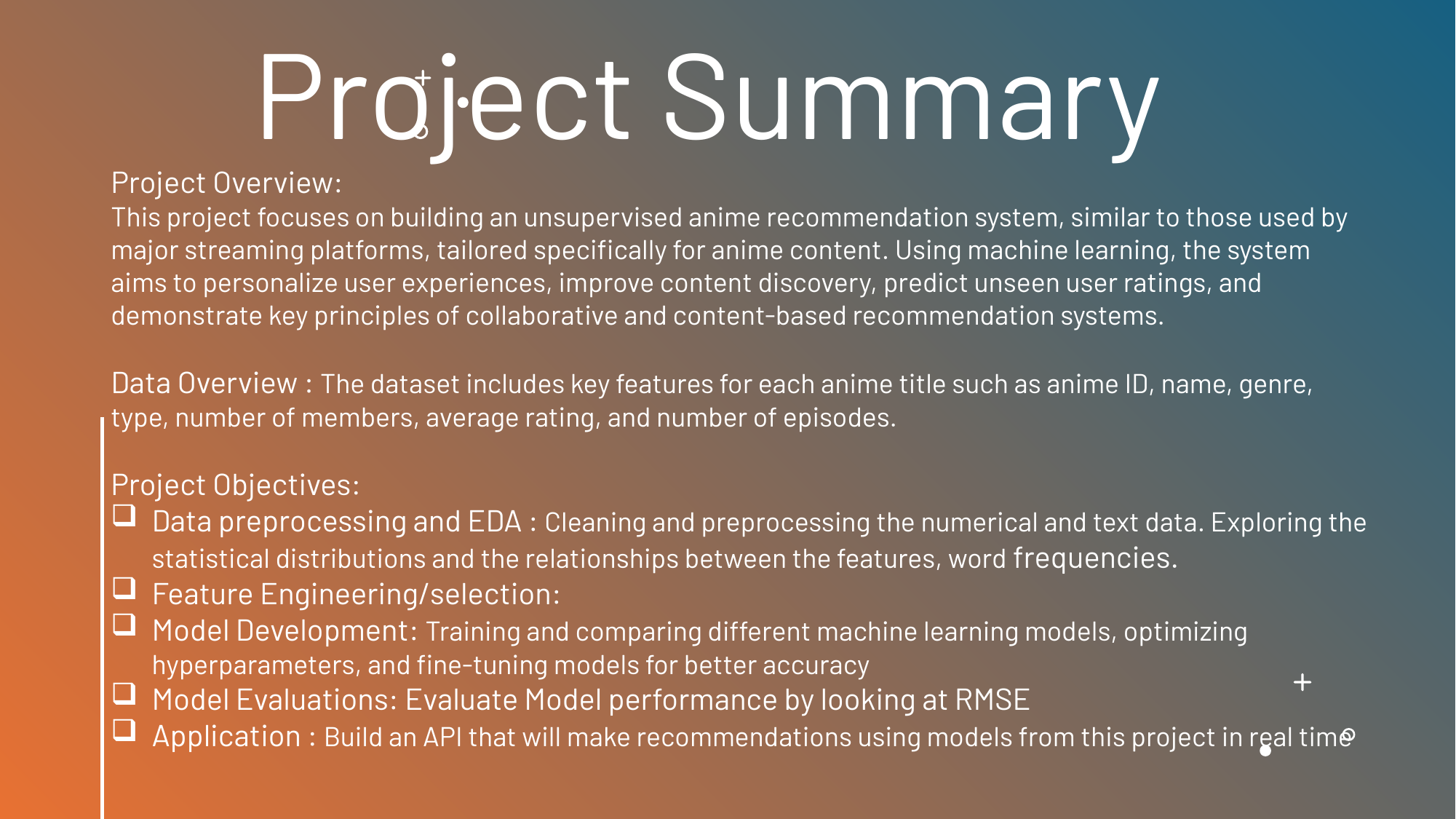

# Project Summary

Project Overview:
This project focuses on building an unsupervised anime recommendation system, similar to those used by major streaming platforms, tailored specifically for anime content. Using machine learning, the system aims to personalize user experiences, improve content discovery, predict unseen user ratings, and demonstrate key principles of collaborative and content-based recommendation systems.

Data Overview : The dataset includes key features for each anime title such as anime ID, name, genre, type, number of members, average rating, and number of episodes.

Project Objectives:
Data preprocessing and EDA : Cleaning and preprocessing the numerical and text data. Exploring the statistical distributions and the relationships between the features, word frequencies.
Feature Engineering/selection:
Model Development: Training and comparing different machine learning models, optimizing hyperparameters, and fine-tuning models for better accuracy
Model Evaluations: Evaluate Model performance by looking at RMSE
Application : Build an API that will make recommendations using models from this project in real time